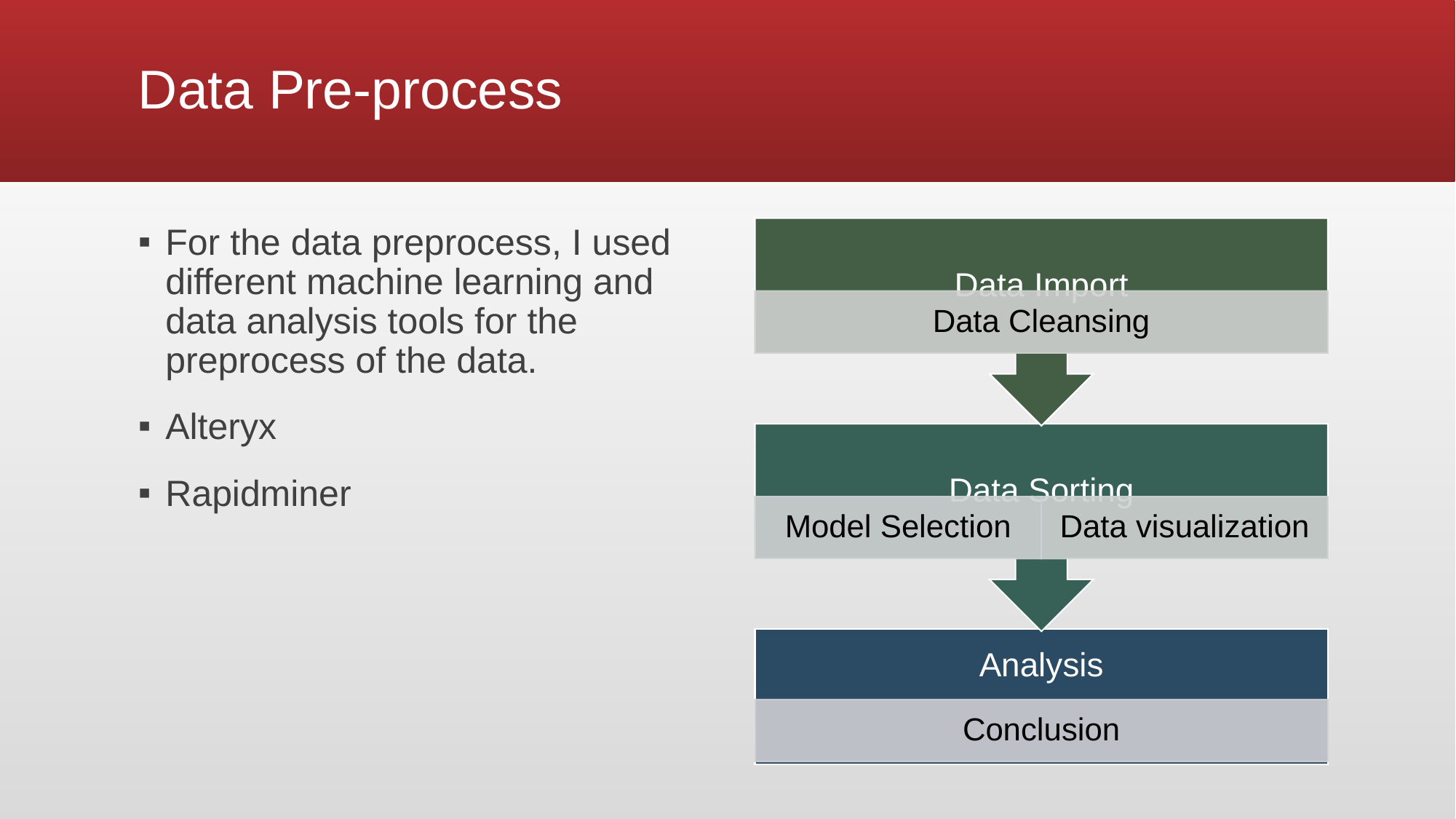

# Data Pre-process
For the data preprocess, I used different machine learning and data analysis tools for the preprocess of the data.
Alteryx
Rapidminer

Analysis
Conclusion
Data Sorting
Model Selection
Data visualization
Data Import
Data Cleansing